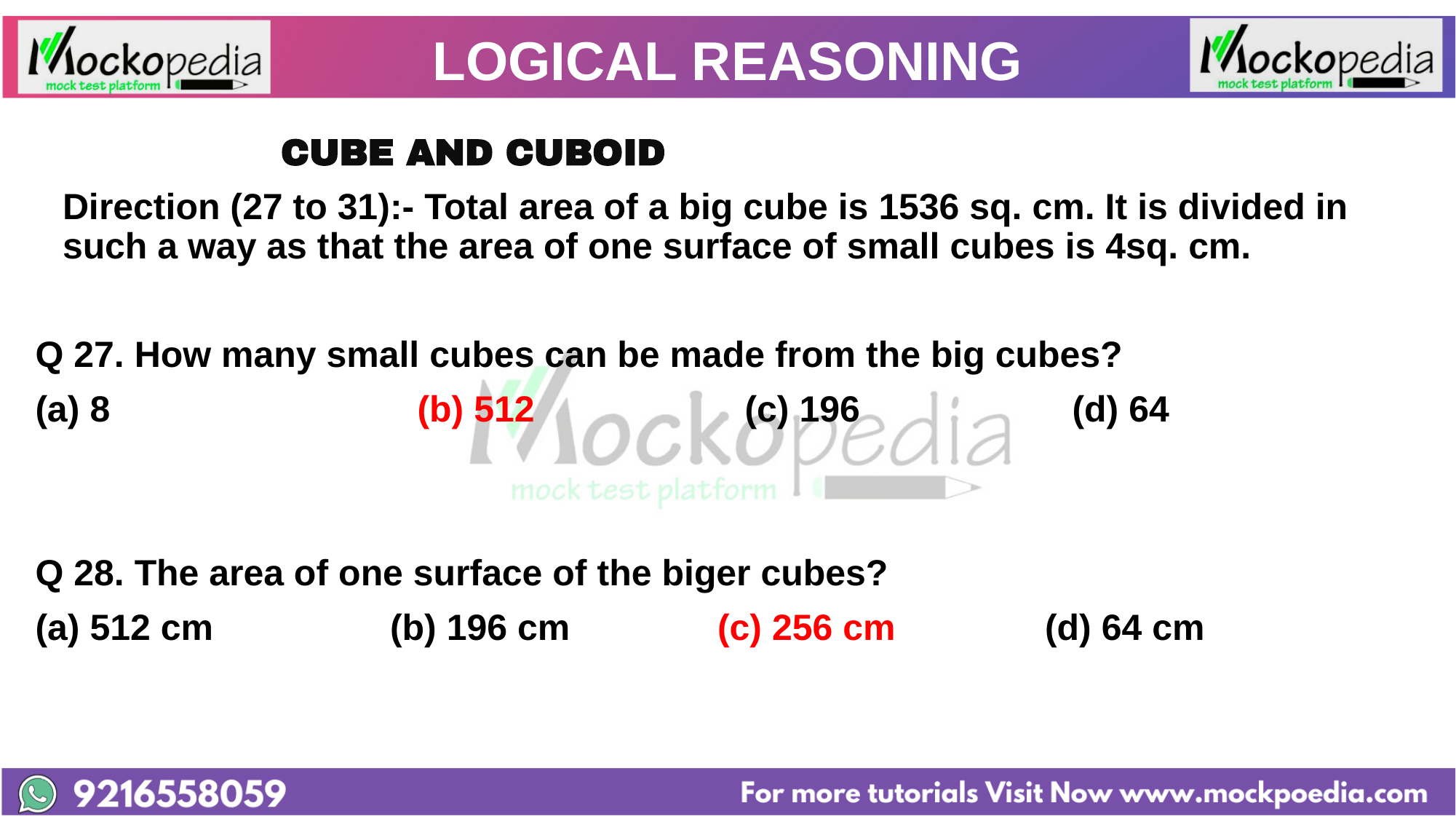

# LOGICAL REASONING
		 	CUBE AND CUBOID
	Direction (27 to 31):- Total area of a big cube is 1536 sq. cm. It is divided in such a way as that the area of one surface of small cubes is 4sq. cm.

Q 27. How many small cubes can be made from the big cubes?
8 			(b) 512 		(c) 196 		(d) 64

Q 28. The area of one surface of the biger cubes?
(a) 512 cm 		(b) 196 cm 		(c) 256 cm 		(d) 64 cm